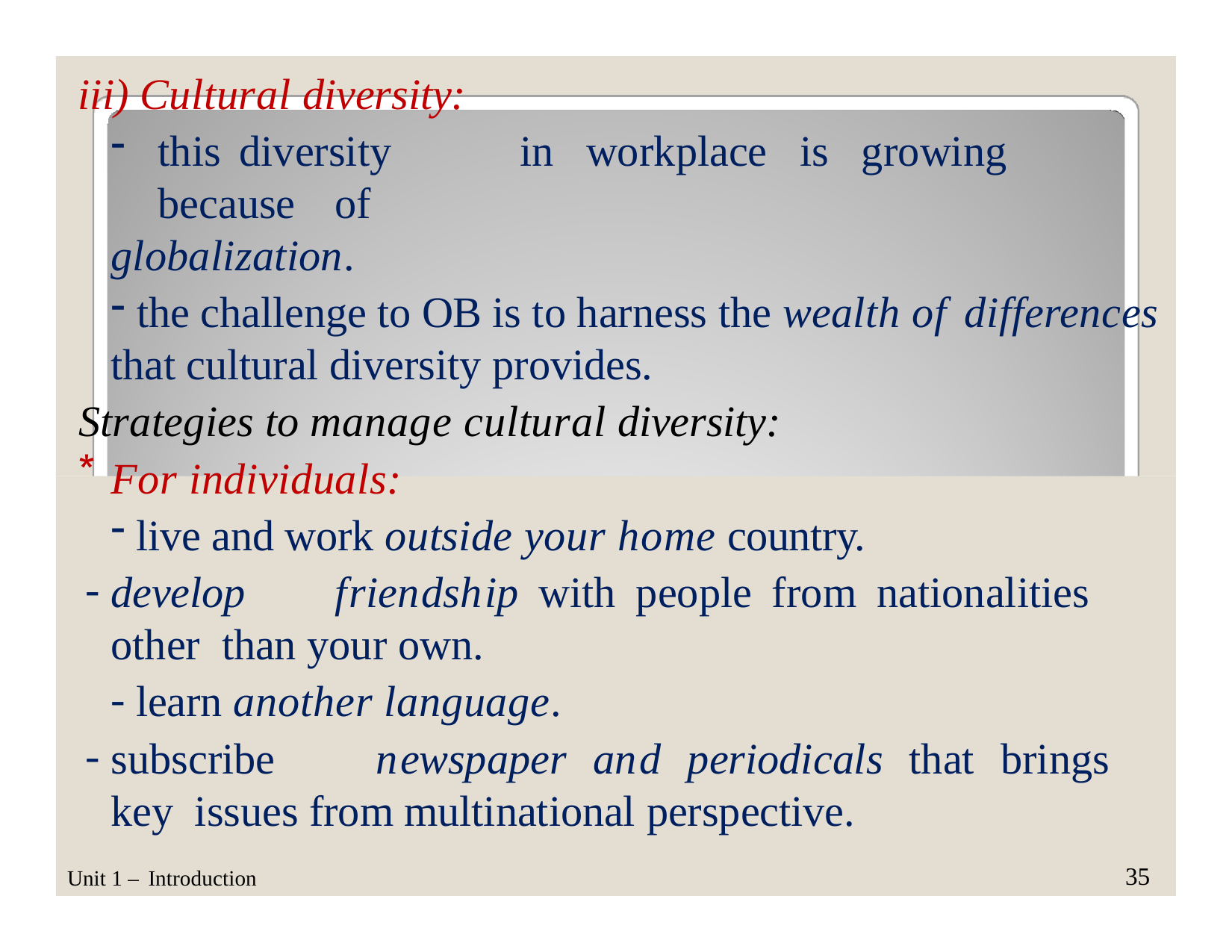

Cultural diversity:
this	diversity	in	workplace	is	growing	because	of
globalization.
the challenge to OB is to harness the wealth of differences
that cultural diversity provides.
Strategies to manage cultural diversity:
For individuals:
live and work outside your home country.
develop	friendship	with	people	from	nationalities	other  than your own.
learn another language.
subscribe	newspaper	and	periodicals	that	brings	key  issues from multinational perspective.
35
Unit 1 – Introduction